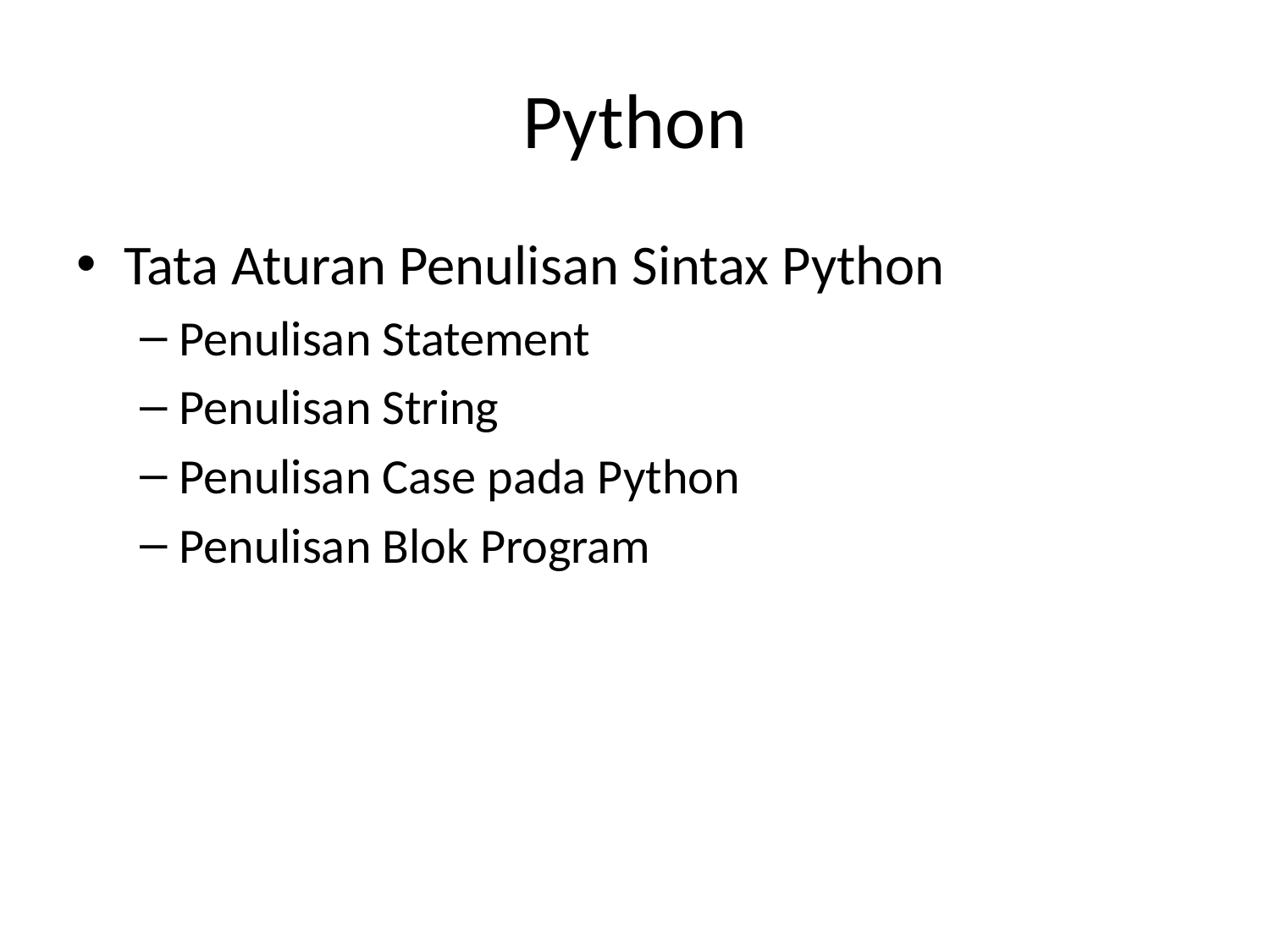

# Python
Tata Aturan Penulisan Sintax Python
Penulisan Statement
Penulisan String
Penulisan Case pada Python
Penulisan Blok Program